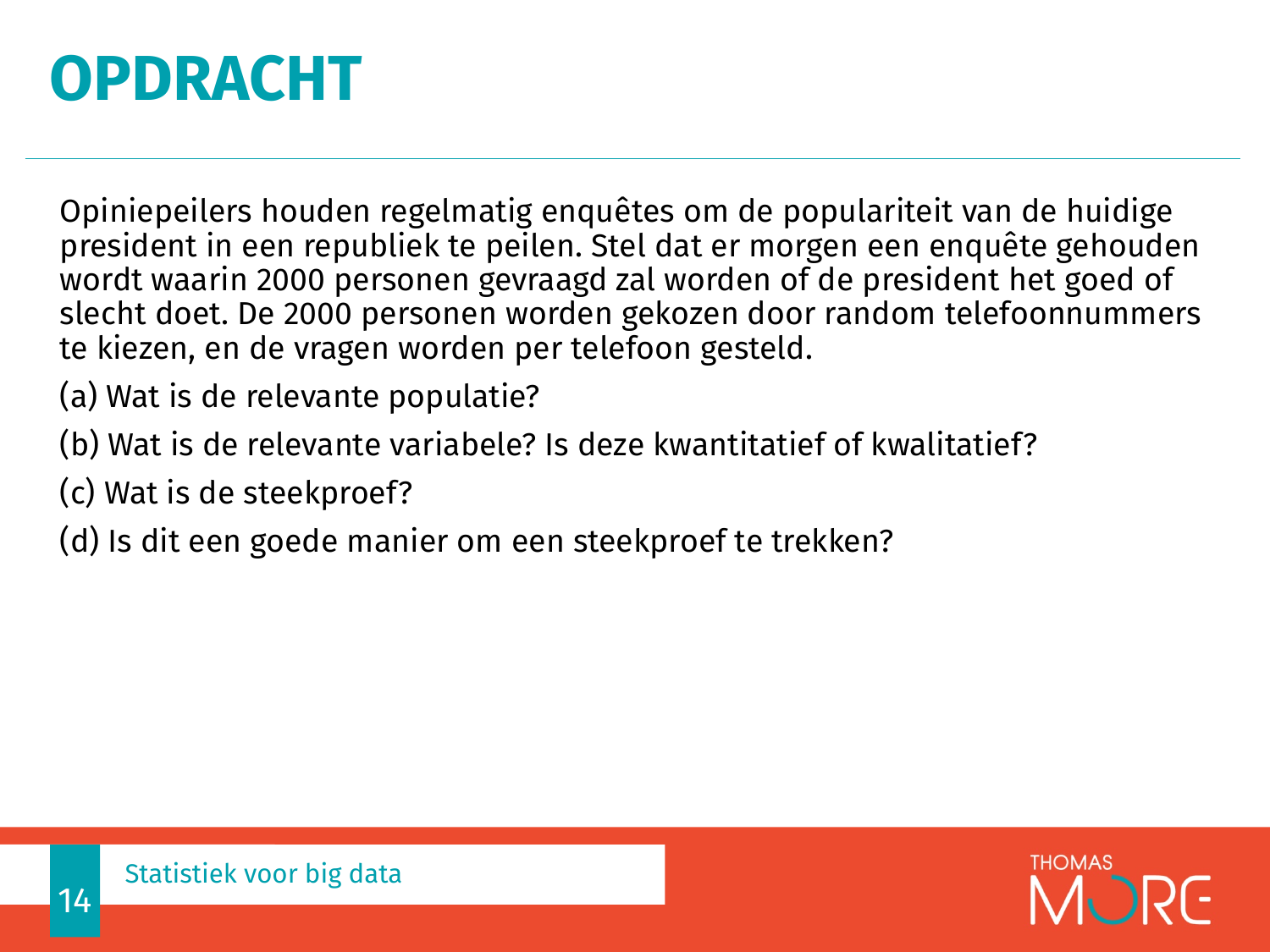

# Opdracht
Opiniepeilers houden regelmatig enquêtes om de populariteit van de huidige president in een republiek te peilen. Stel dat er morgen een enquête gehouden wordt waarin 2000 personen gevraagd zal worden of de president het goed of slecht doet. De 2000 personen worden gekozen door random telefoonnummers te kiezen, en de vragen worden per telefoon gesteld.
(a) Wat is de relevante populatie?
(b) Wat is de relevante variabele? Is deze kwantitatief of kwalitatief?
(c) Wat is de steekproef?
(d) Is dit een goede manier om een steekproef te trekken?
14
Statistiek voor big data